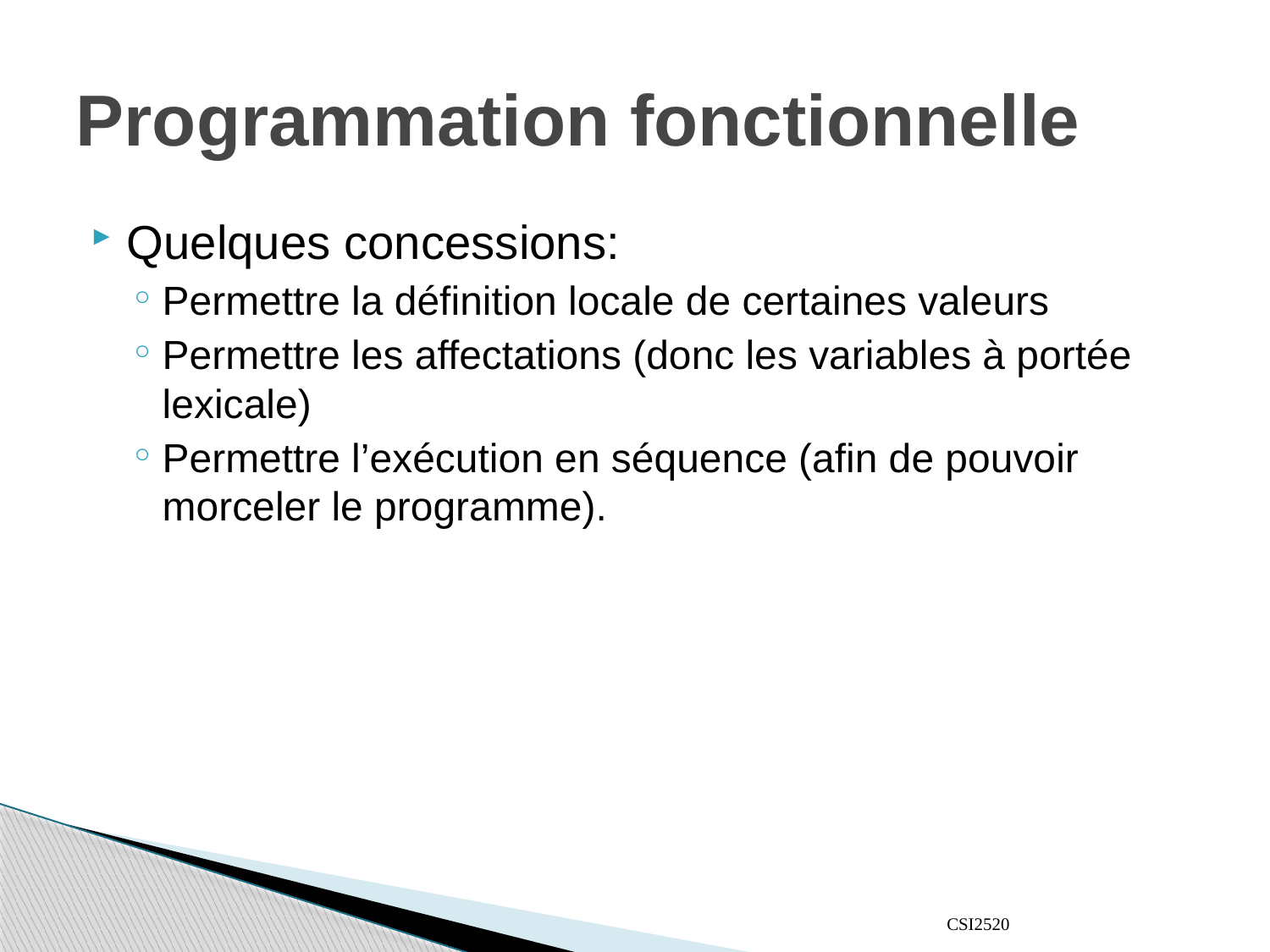

# Programmation fonctionnelle
Quelques concessions:
Permettre la définition locale de certaines valeurs
Permettre les affectations (donc les variables à portée lexicale)
Permettre l’exécution en séquence (afin de pouvoir morceler le programme).

CSI2520